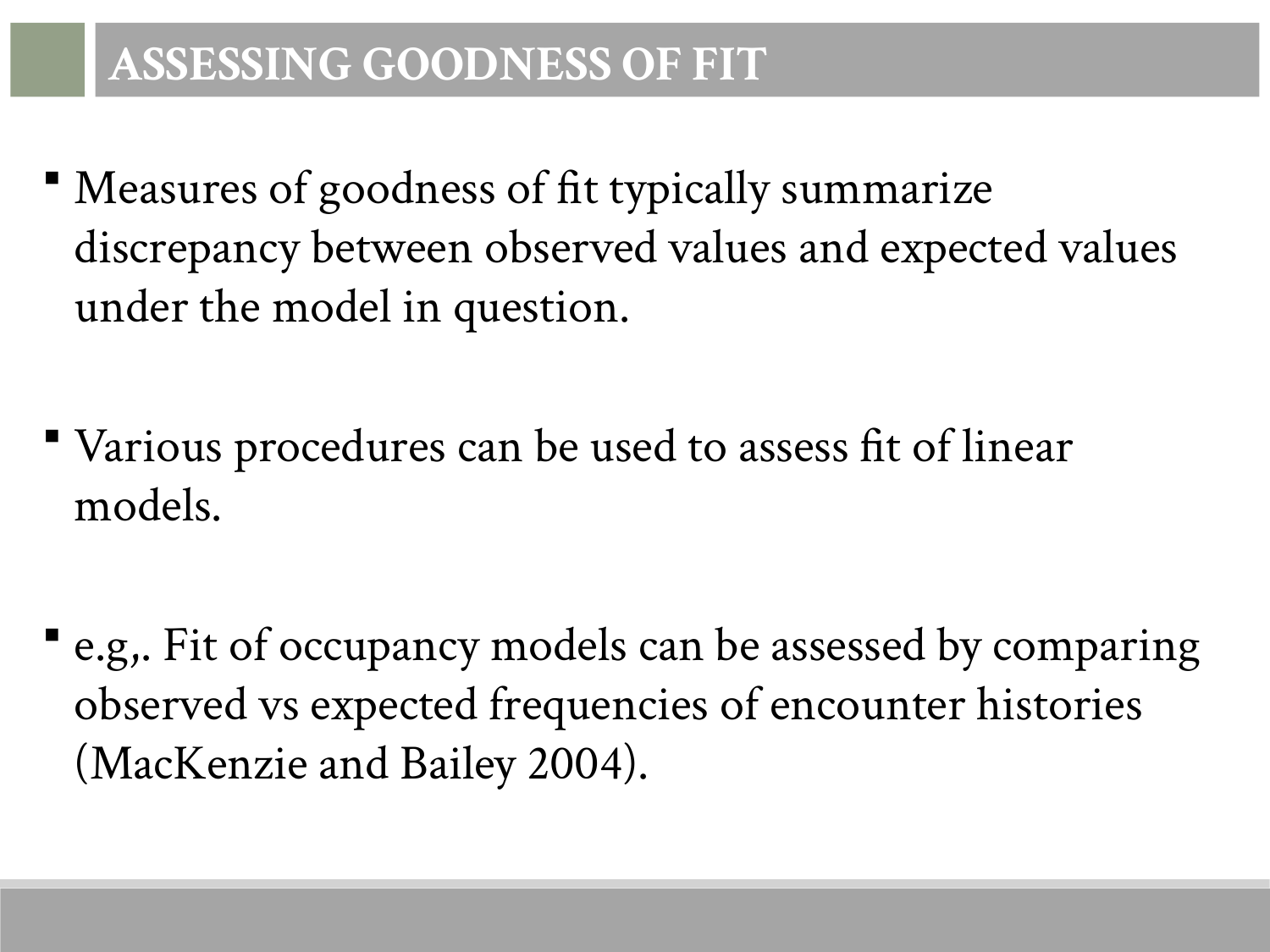

Assessing Goodness of Fit
Measures of goodness of fit typically summarize discrepancy between observed values and expected values under the model in question.

Various procedures can be used to assess fit of linear models.

e.g,. Fit of occupancy models can be assessed by comparing observed vs expected frequencies of encounter histories (MacKenzie and Bailey 2004).